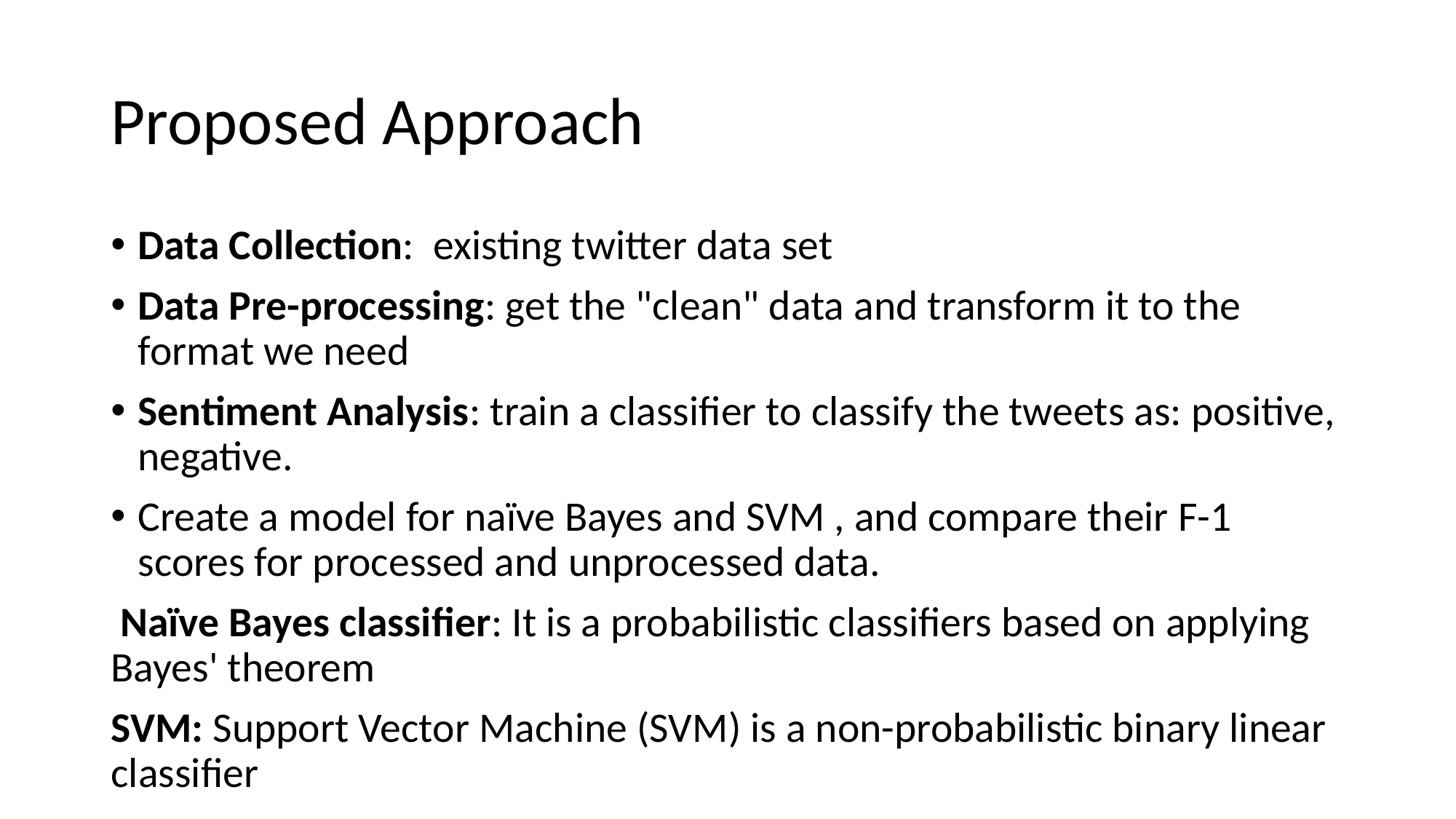

# Proposed Approach
Data Collection:  existing twitter data set
Data Pre-processing: get the "clean" data and transform it to the format we need
Sentiment Analysis: train a classifier to classify the tweets as: positive, negative.
Create a model for naïve Bayes and SVM , and compare their F-1 scores for processed and unprocessed data.
 Naïve Bayes classifier: It is a probabilistic classifiers based on applying Bayes' theorem
SVM: Support Vector Machine (SVM) is a non-probabilistic binary linear classifier